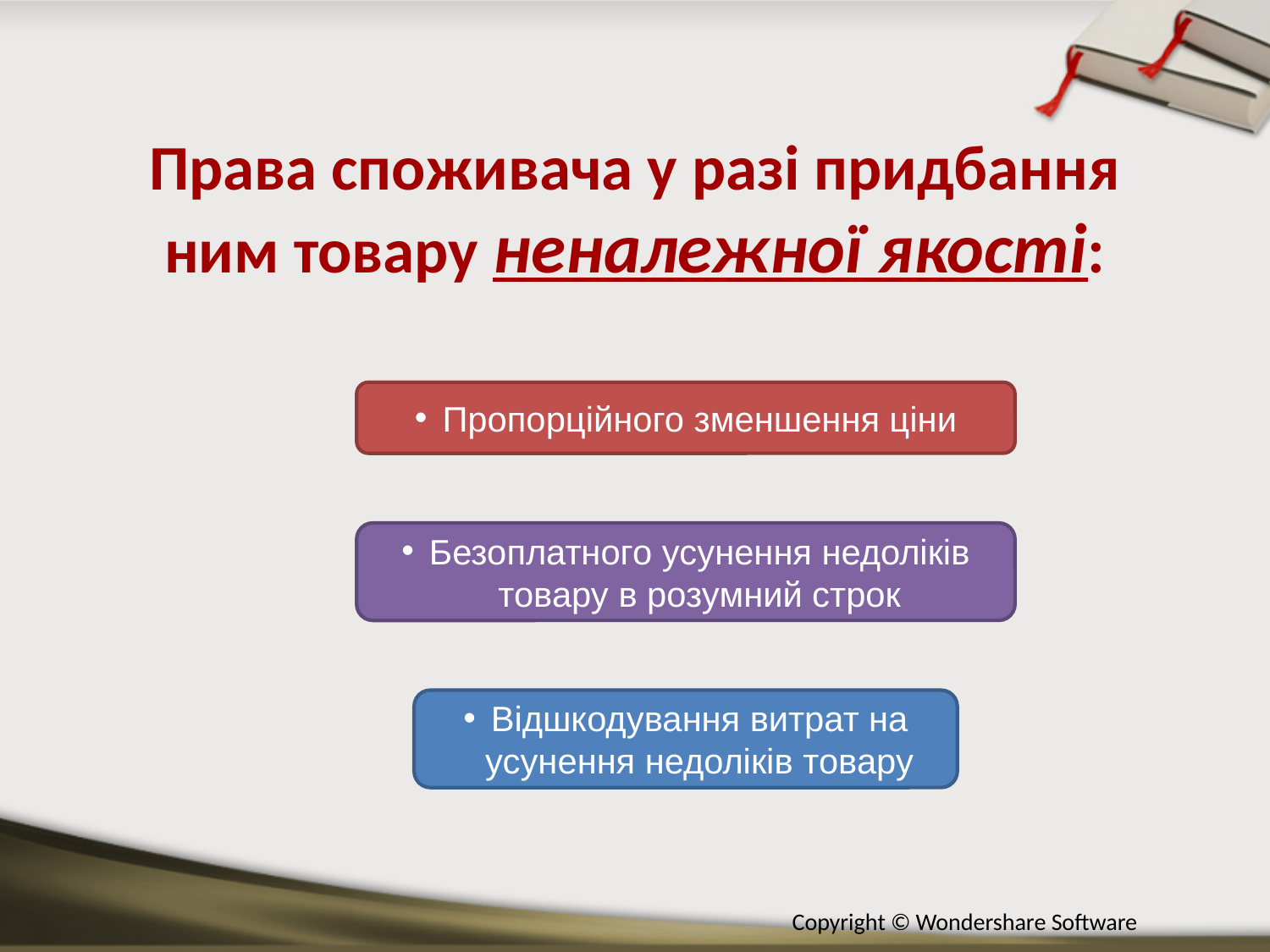

Права споживача у разі придбання ним товару неналежної якості:
Пропорційного зменшення ціни
Безоплатного усунення недоліків товару в розумний строк
Відшкодування витрат на усунення недоліків товару